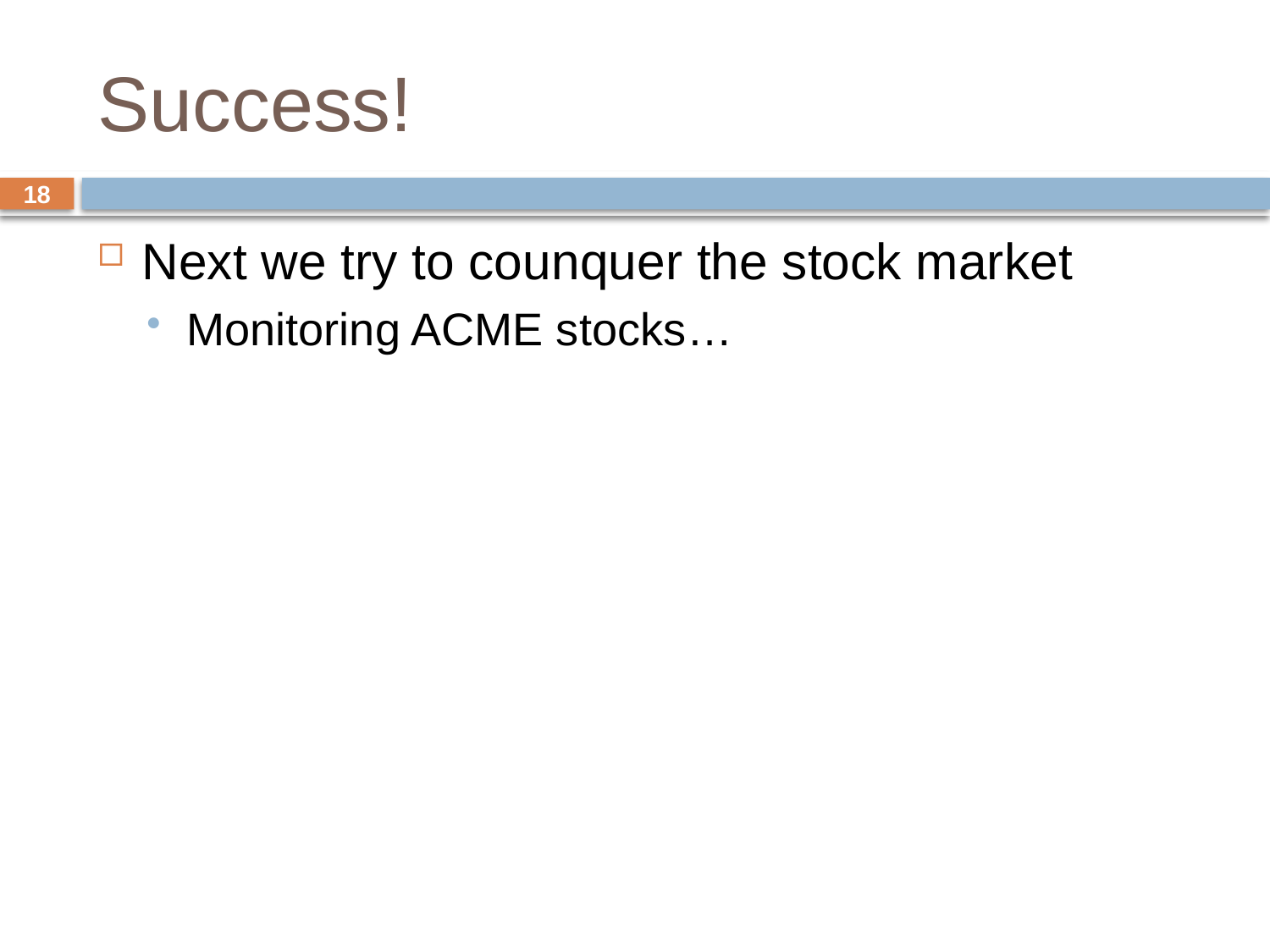

# Success!
18
Next we try to counquer the stock market
Monitoring ACME stocks…